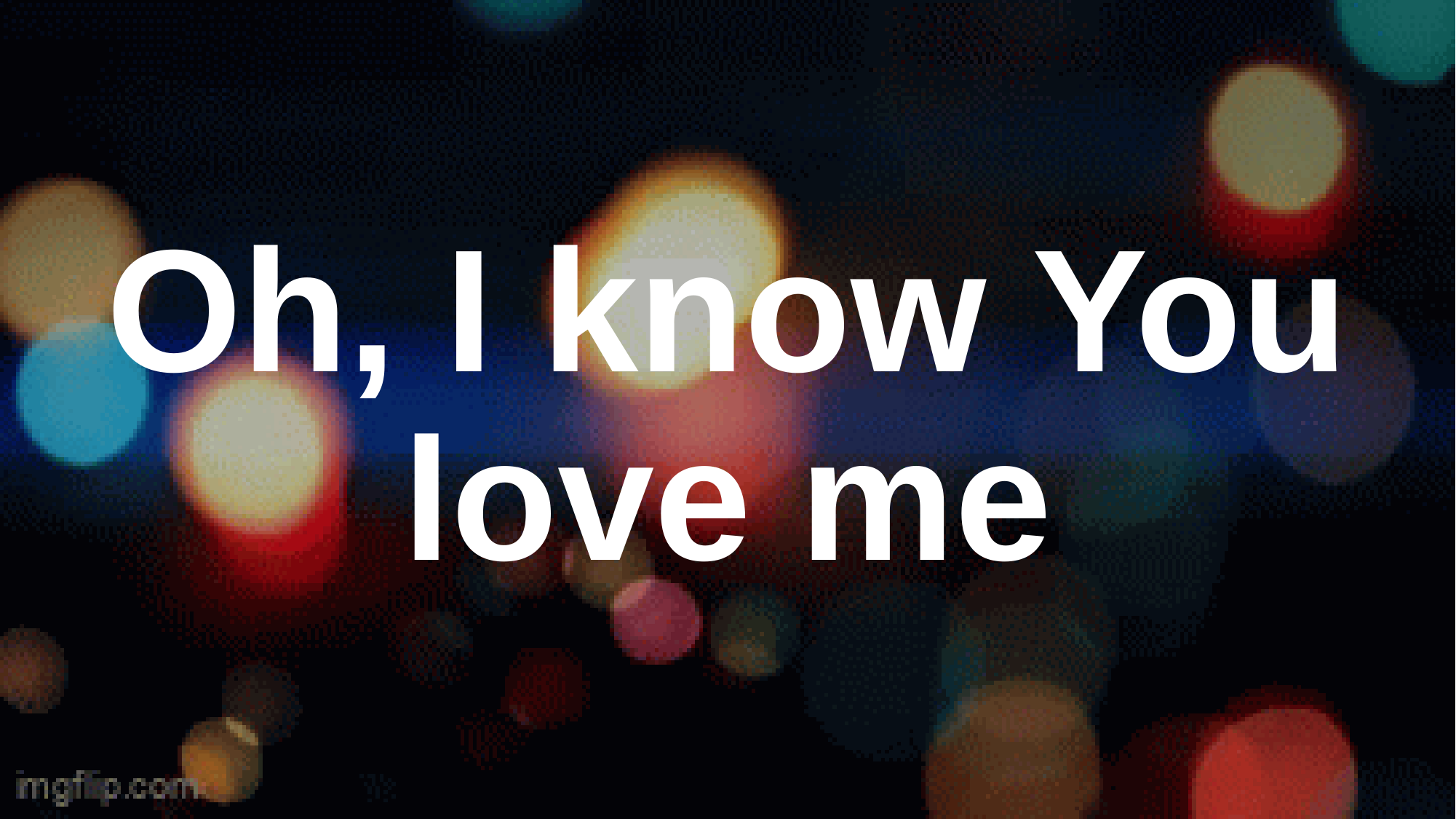

# Oh, I know You love me